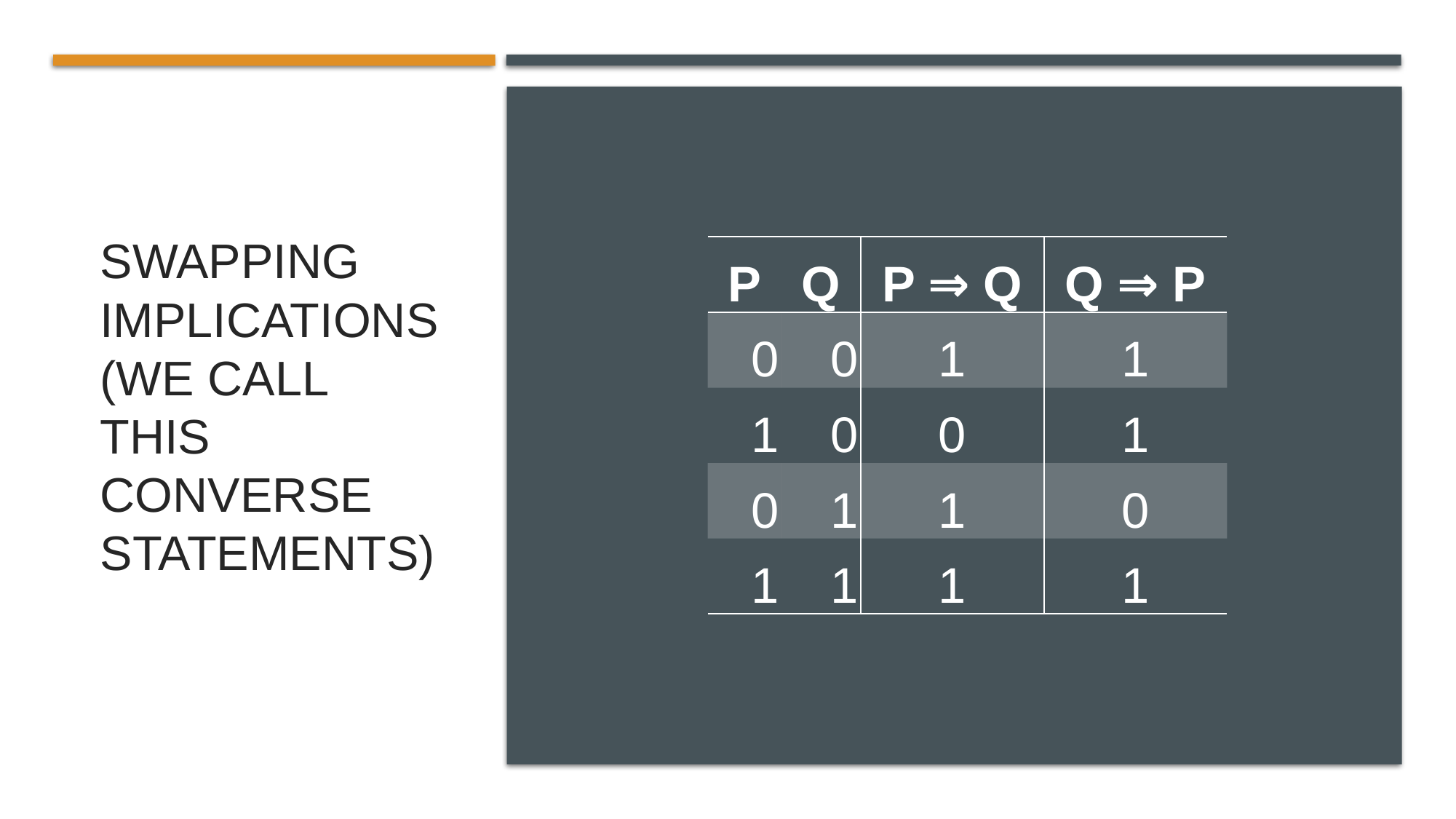

# Swapping implications (We call this converse statements)
| P | Q | P ⇒ Q | Q ⇒ P |
| --- | --- | --- | --- |
| 0 | 0 | 1 | 1 |
| 1 | 0 | 0 | 1 |
| 0 | 1 | 1 | 0 |
| 1 | 1 | 1 | 1 |